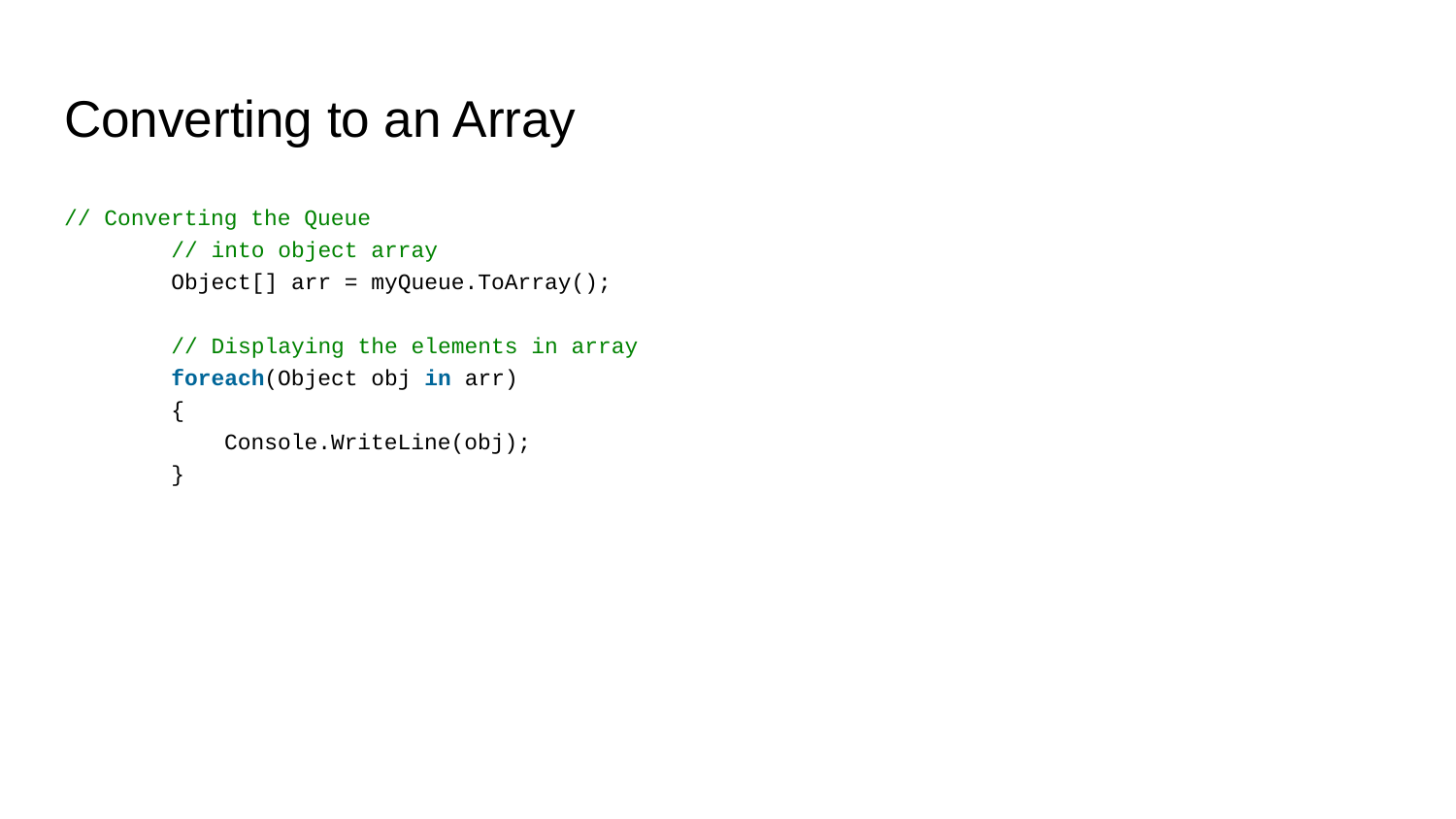

# Converting to an Array
// Converting the Queue
        // into object array
        Object[] arr = myQueue.ToArray();

        // Displaying the elements in array
        foreach(Object obj in arr)
        {
            Console.WriteLine(obj);
        }